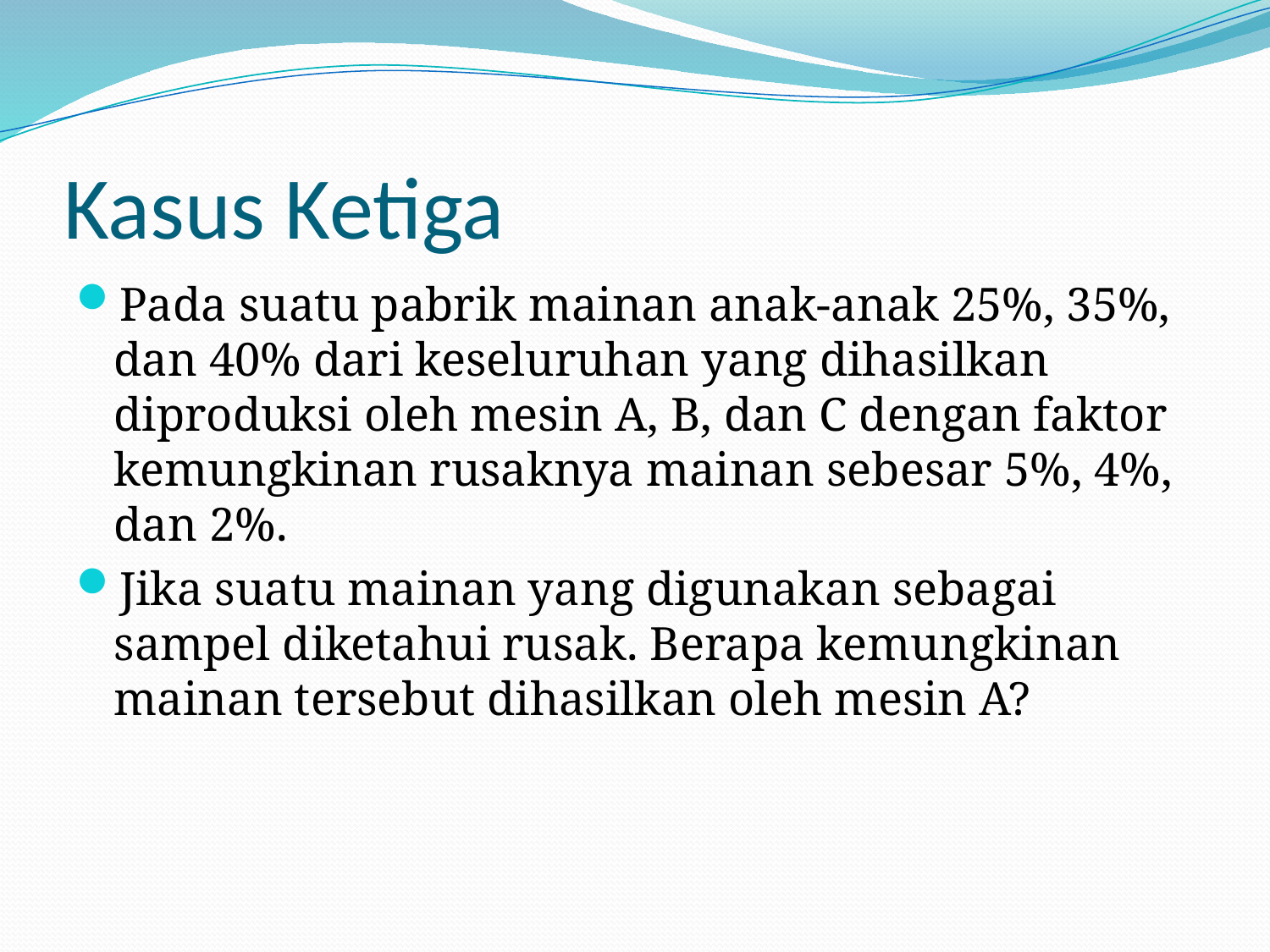

# Kasus Ketiga
Pada suatu pabrik mainan anak-anak 25%, 35%, dan 40% dari keseluruhan yang dihasilkan diproduksi oleh mesin A, B, dan C dengan faktor kemungkinan rusaknya mainan sebesar 5%, 4%, dan 2%.
Jika suatu mainan yang digunakan sebagai sampel diketahui rusak. Berapa kemungkinan mainan tersebut dihasilkan oleh mesin A?